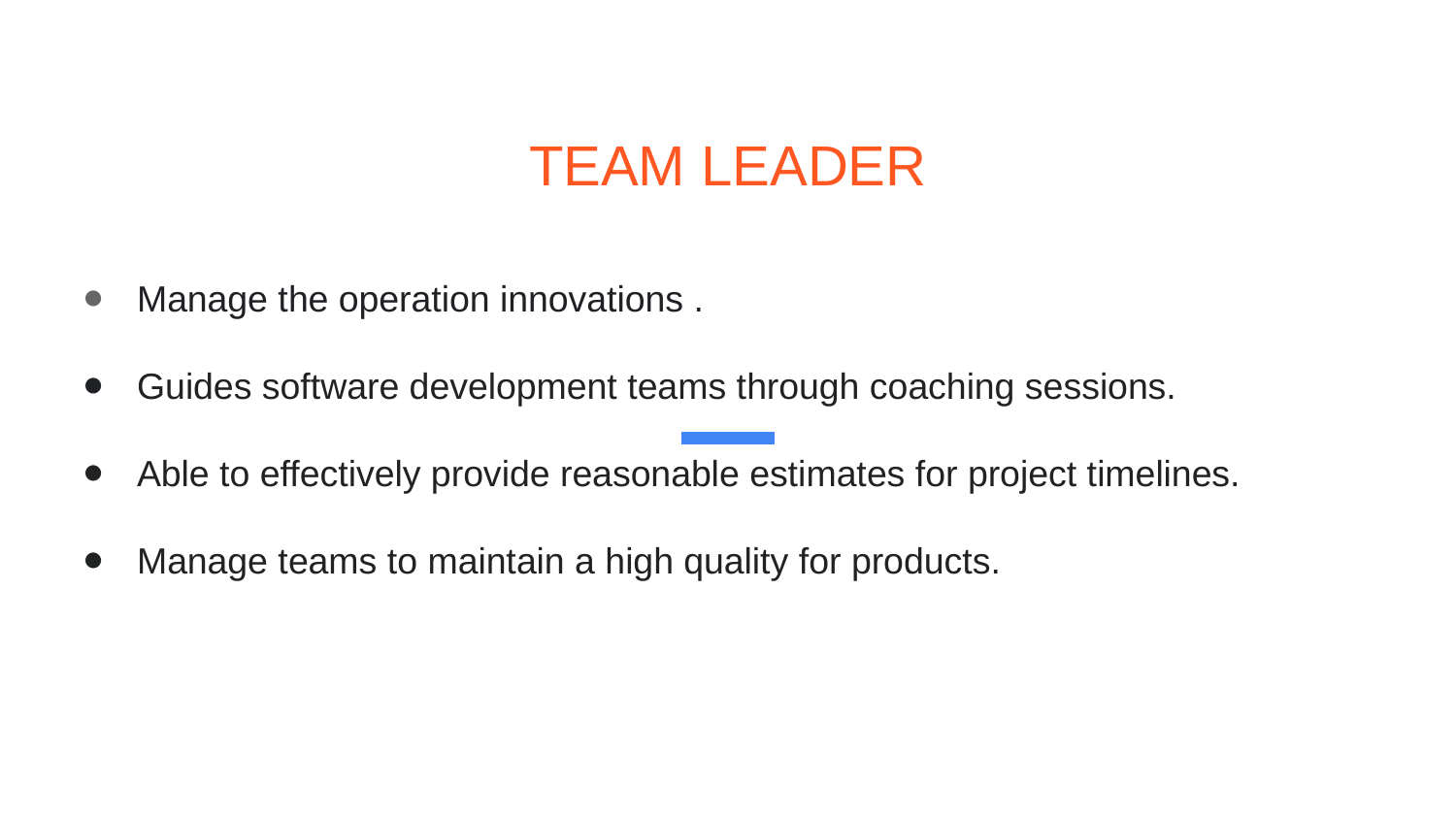

# TEAM LEADER
Manage the operation innovations .

Guides software development teams through coaching sessions.

Able to effectively provide reasonable estimates for project timelines.

Manage teams to maintain a high quality for products.